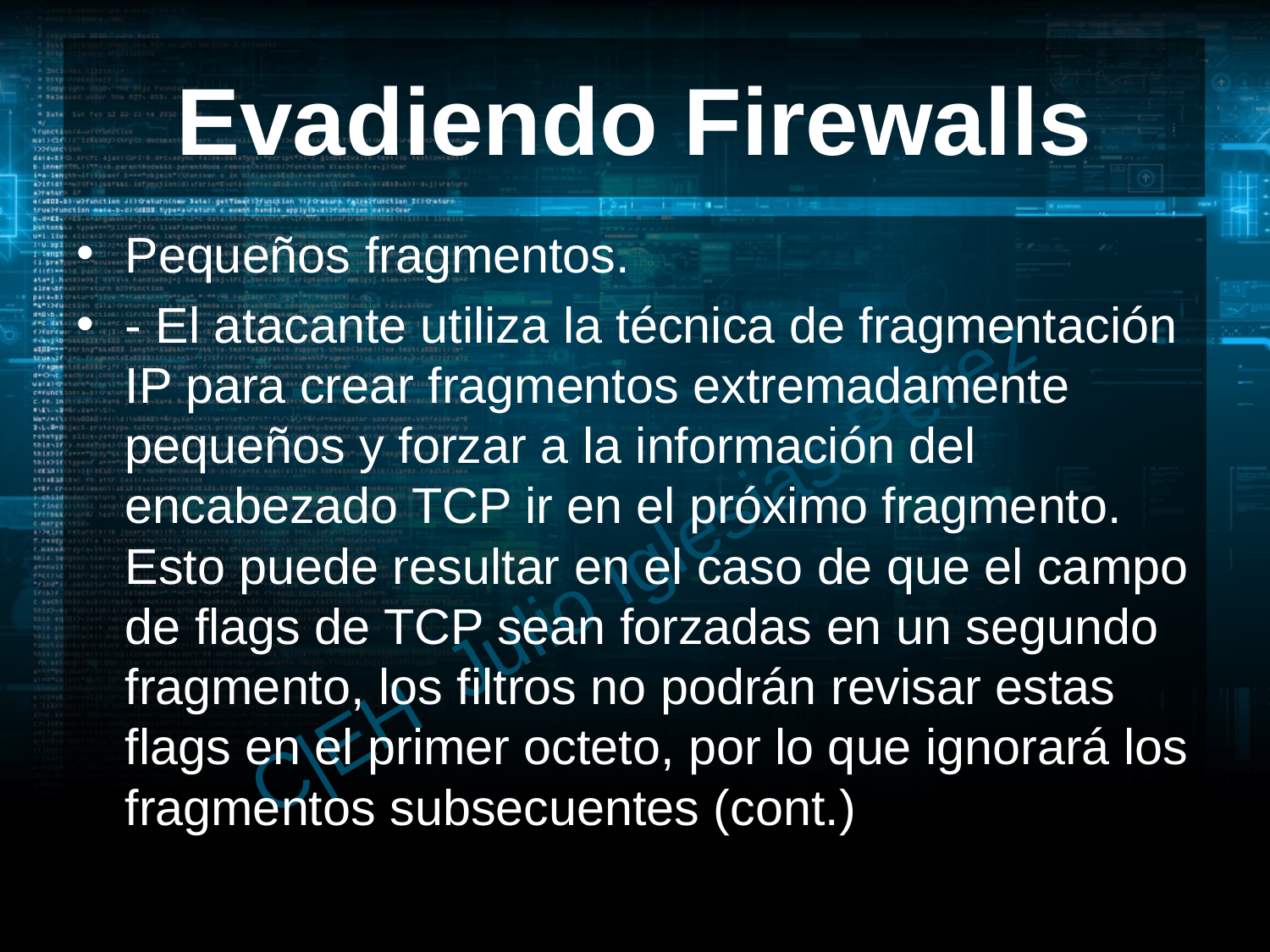

# Evadiendo Firewalls
Pequeños fragmentos.
- El atacante utiliza la técnica de fragmentación IP para crear fragmentos extremadamente pequeños y forzar a la información del encabezado TCP ir en el próximo fragmento. Esto puede resultar en el caso de que el campo de flags de TCP sean forzadas en un segundo fragmento, los filtros no podrán revisar estas flags en el primer octeto, por lo que ignorará los fragmentos subsecuentes (cont.)
C|EH  Julio Iglesias Pérez